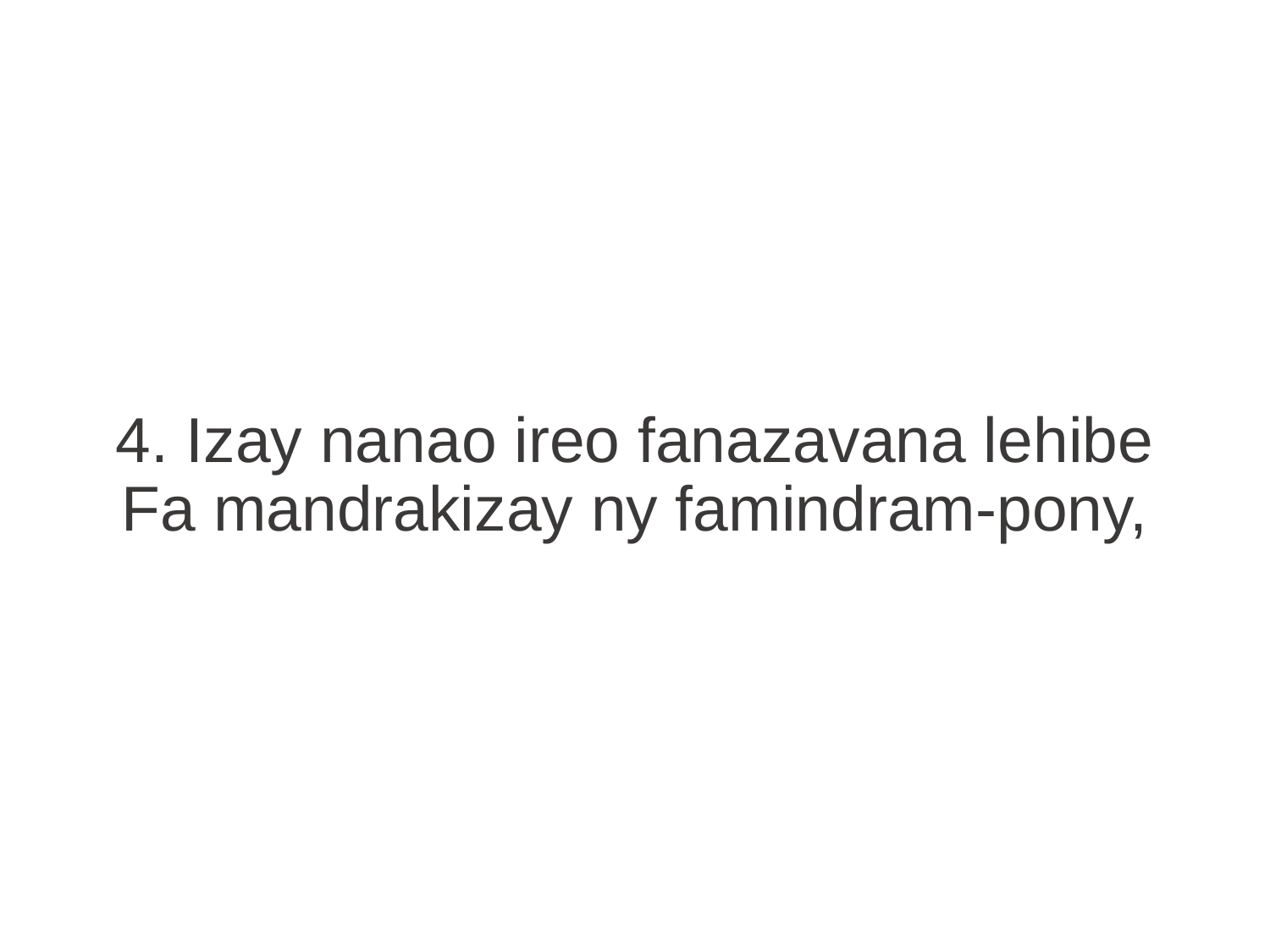

4. Izay nanao ireo fanazavana lehibe
Fa mandrakizay ny famindram-pony,